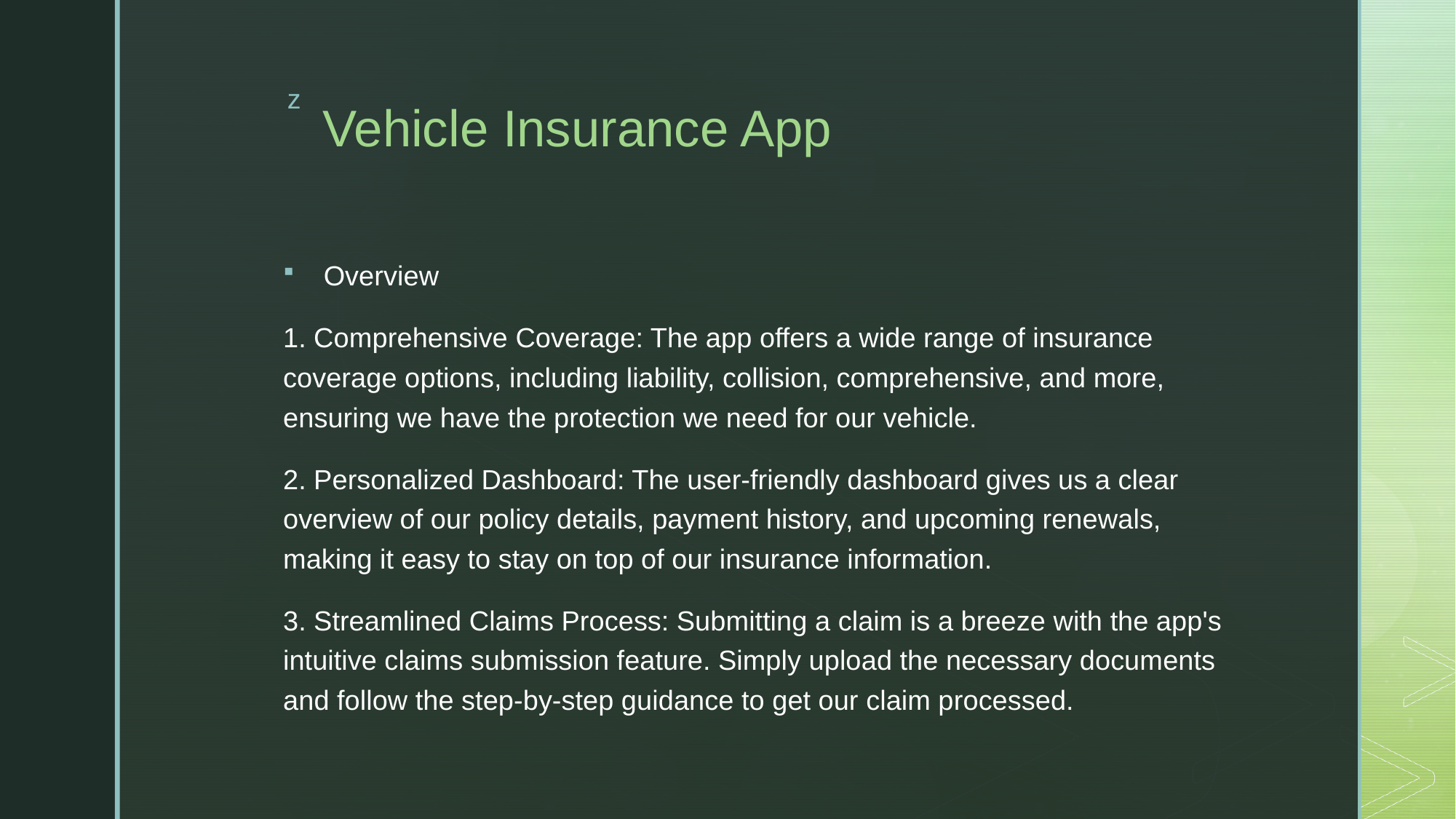

# Vehicle Insurance App
Overview
1. Comprehensive Coverage: The app offers a wide range of insurance coverage options, including liability, collision, comprehensive, and more, ensuring we have the protection we need for our vehicle.
2. Personalized Dashboard: The user-friendly dashboard gives us a clear overview of our policy details, payment history, and upcoming renewals, making it easy to stay on top of our insurance information.
3. Streamlined Claims Process: Submitting a claim is a breeze with the app's intuitive claims submission feature. Simply upload the necessary documents and follow the step-by-step guidance to get our claim processed.